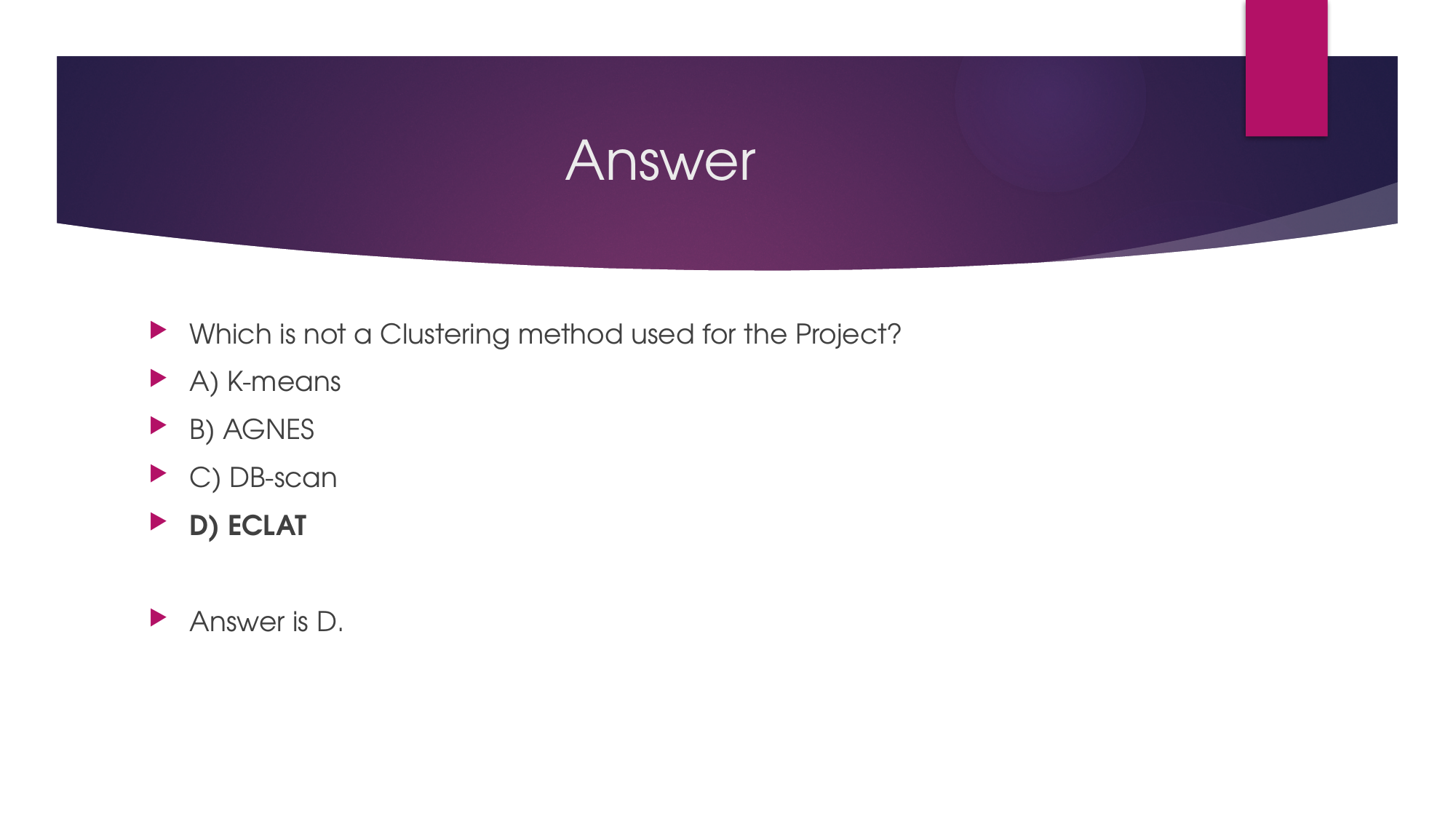

# Answer
Which is not a Clustering method used for the Project?
A) K-means
B) AGNES
C) DB-scan
D) ECLAT

Answer is D.